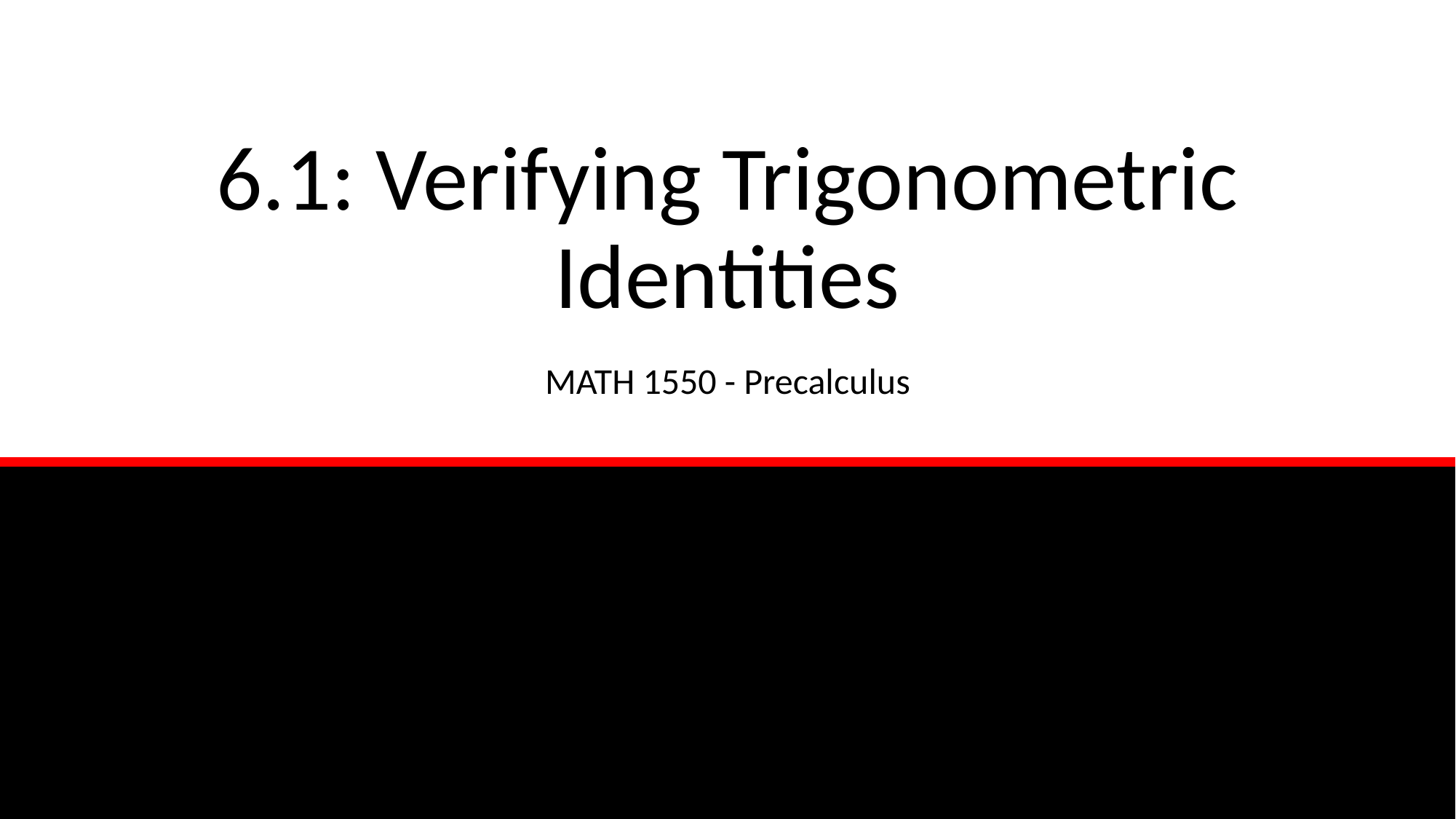

# 6.1: Verifying Trigonometric Identities
MATH 1550 - Precalculus